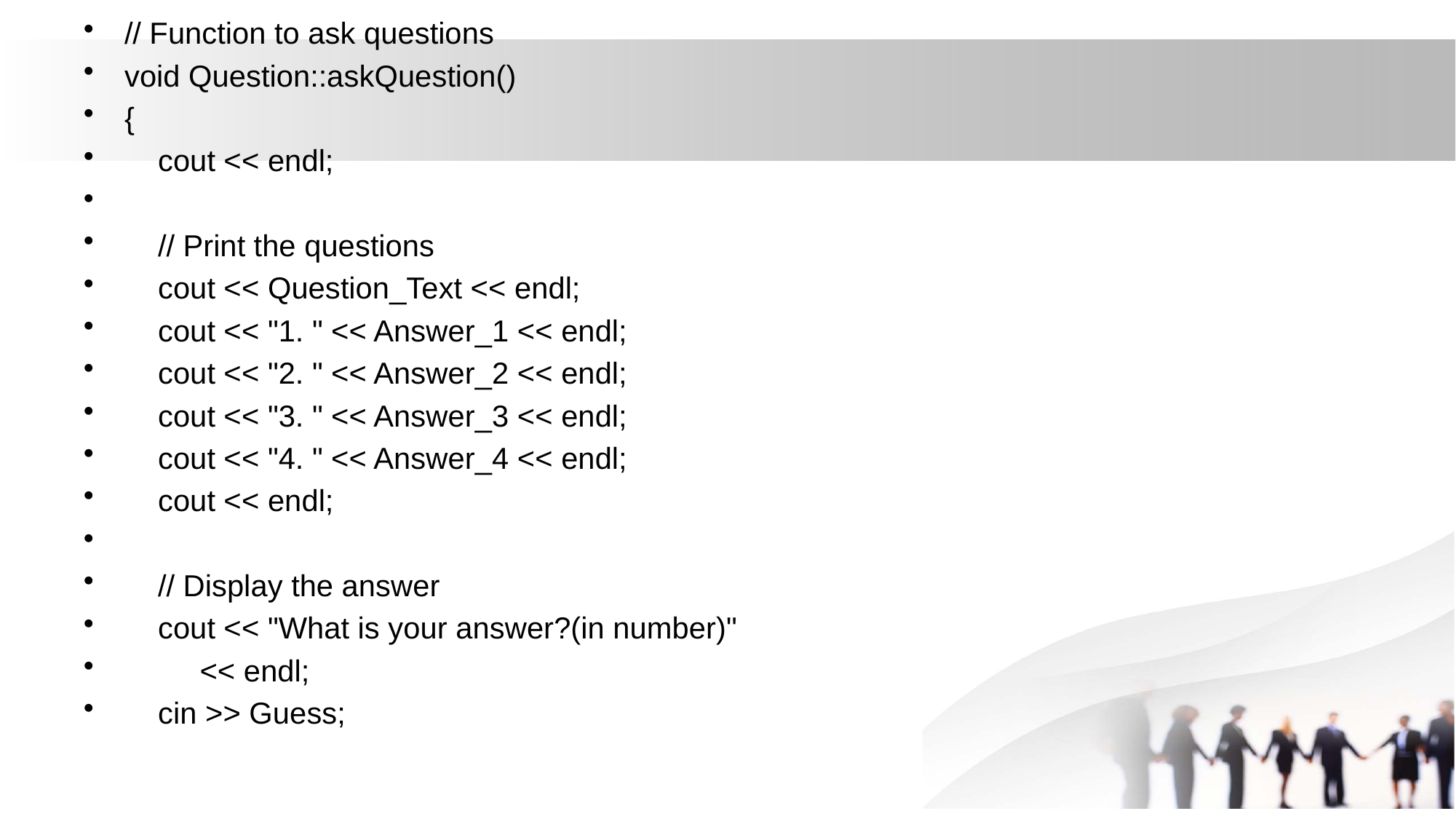

// Function to ask questions
void Question::askQuestion()
{
    cout << endl;

    // Print the questions
    cout << Question_Text << endl;
    cout << "1. " << Answer_1 << endl;
    cout << "2. " << Answer_2 << endl;
    cout << "3. " << Answer_3 << endl;
    cout << "4. " << Answer_4 << endl;
    cout << endl;

    // Display the answer
    cout << "What is your answer?(in number)"
         << endl;
    cin >> Guess;